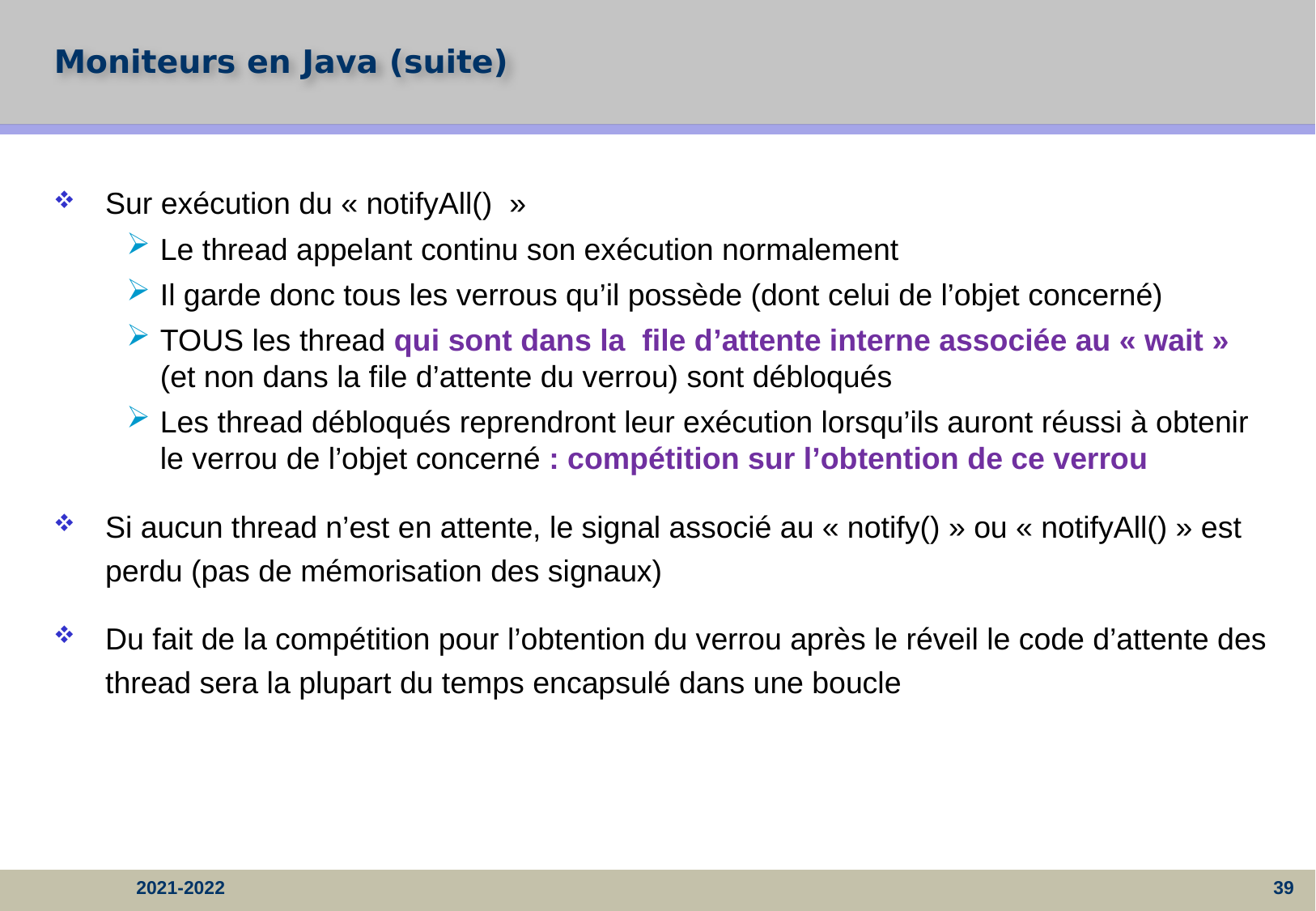

# Moniteurs en Java (suite)
Sur exécution du « notifyAll()  »
Le thread appelant continu son exécution normalement
Il garde donc tous les verrous qu’il possède (dont celui de l’objet concerné)
TOUS les thread qui sont dans la  file d’attente interne associée au « wait » (et non dans la file d’attente du verrou) sont débloqués
Les thread débloqués reprendront leur exécution lorsqu’ils auront réussi à obtenir le verrou de l’objet concerné : compétition sur l’obtention de ce verrou
Si aucun thread n’est en attente, le signal associé au « notify() » ou « notifyAll() » est perdu (pas de mémorisation des signaux)
Du fait de la compétition pour l’obtention du verrou après le réveil le code d’attente des thread sera la plupart du temps encapsulé dans une boucle